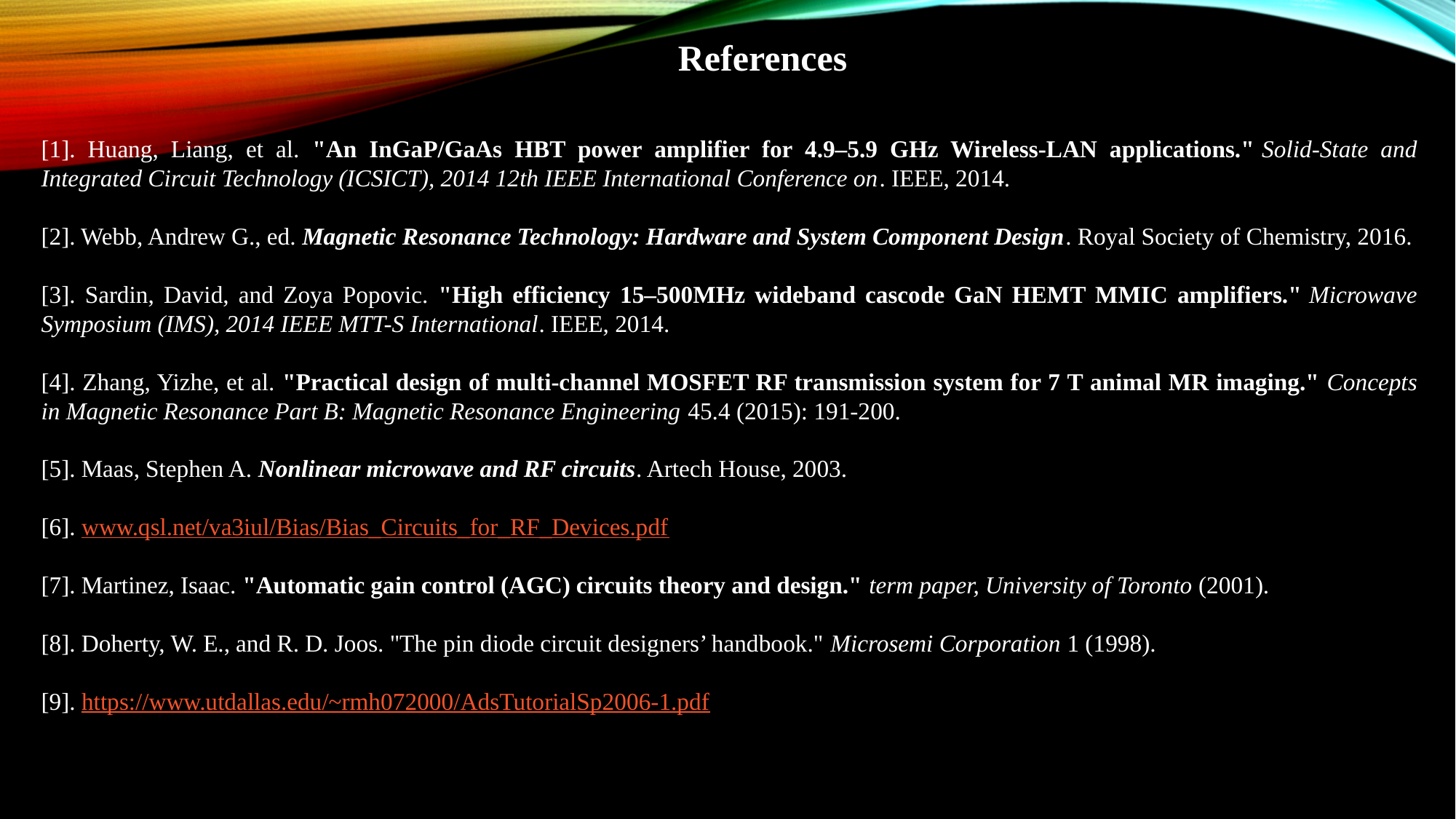

References
[1]. Huang, Liang, et al. "An InGaP/GaAs HBT power amplifier for 4.9–5.9 GHz Wireless-LAN applications." Solid-State and Integrated Circuit Technology (ICSICT), 2014 12th IEEE International Conference on. IEEE, 2014.

[2]. Webb, Andrew G., ed. Magnetic Resonance Technology: Hardware and System Component Design. Royal Society of Chemistry, 2016.

[3]. Sardin, David, and Zoya Popovic. "High efficiency 15–500MHz wideband cascode GaN HEMT MMIC amplifiers." Microwave Symposium (IMS), 2014 IEEE MTT-S International. IEEE, 2014.

[4]. Zhang, Yizhe, et al. "Practical design of multi‐channel MOSFET RF transmission system for 7 T animal MR imaging." Concepts in Magnetic Resonance Part B: Magnetic Resonance Engineering 45.4 (2015): 191-200.

[5]. Maas, Stephen A. Nonlinear microwave and RF circuits. Artech House, 2003.

[6]. www.qsl.net/va3iul/Bias/Bias_Circuits_for_RF_Devices.pdf

[7]. Martinez, Isaac. "Automatic gain control (AGC) circuits theory and design." term paper, University of Toronto (2001).

[8]. Doherty, W. E., and R. D. Joos. "The pin diode circuit designers’ handbook." Microsemi Corporation 1 (1998).

[9]. https://www.utdallas.edu/~rmh072000/AdsTutorialSp2006-1.pdf